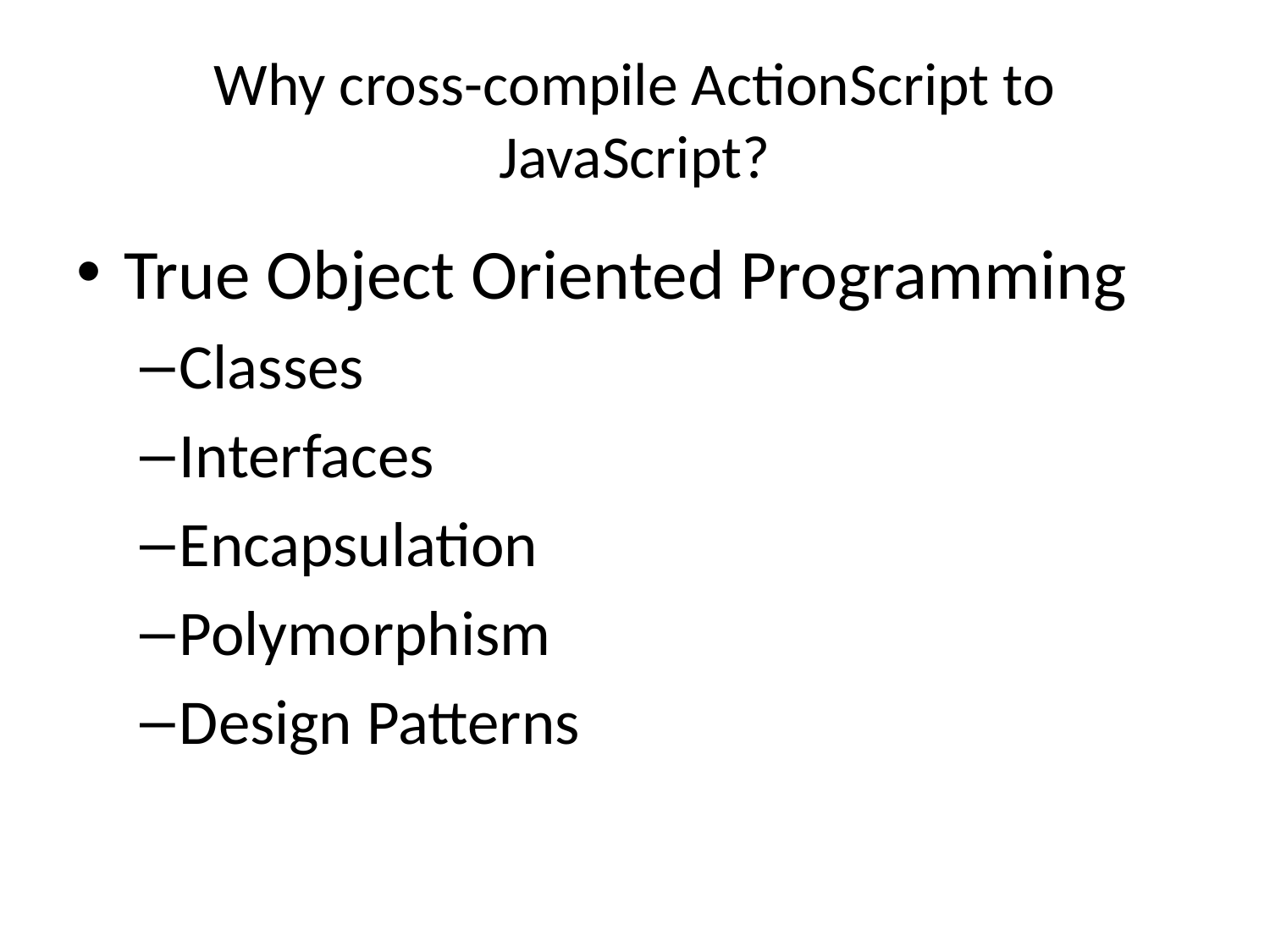

# Why cross-compile ActionScript to JavaScript?
True Object Oriented Programming
Classes
Interfaces
Encapsulation
Polymorphism
Design Patterns